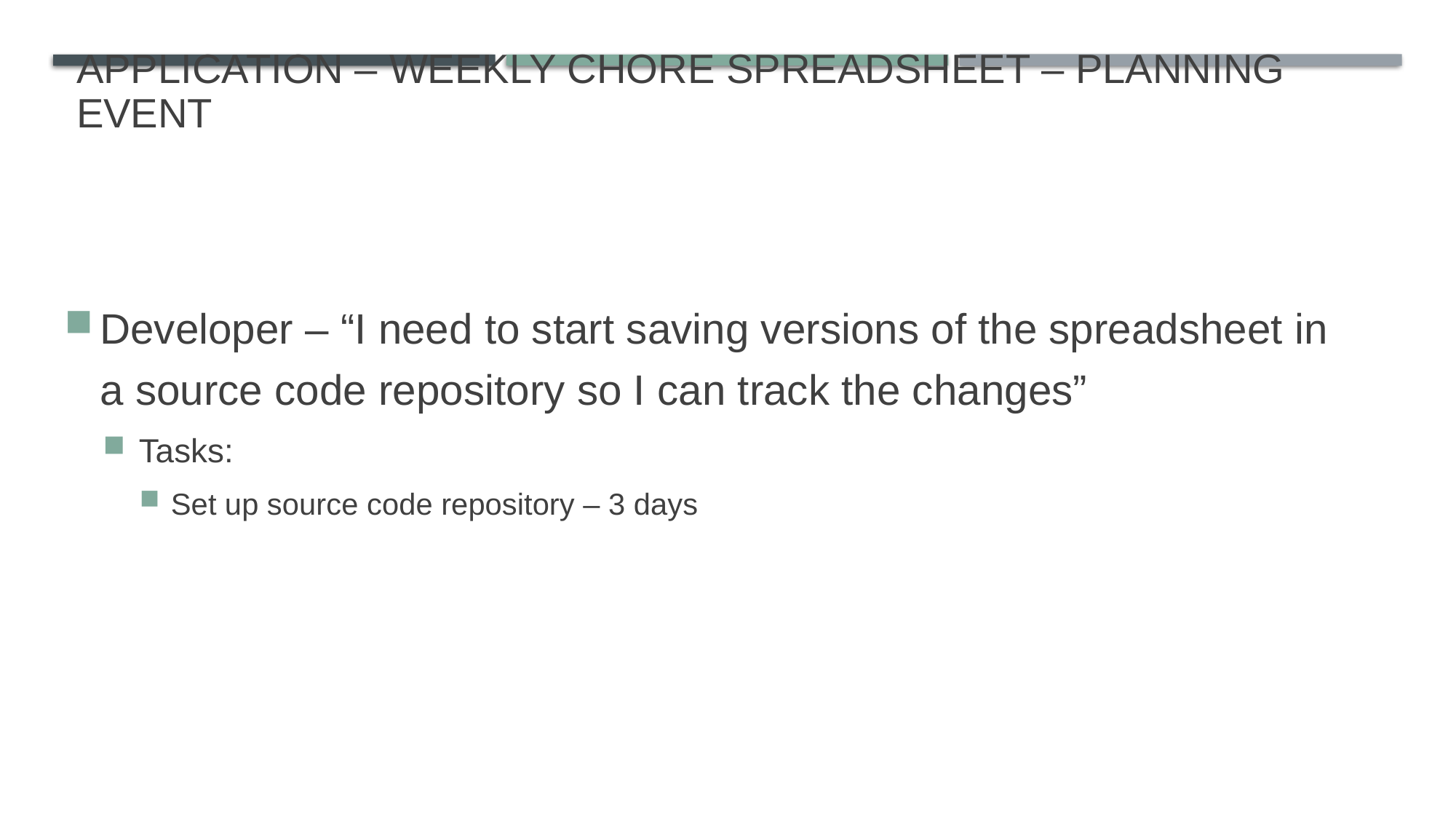

# Application – Weekly chore spreadsheet – planning event
Developer – “I need to start saving versions of the spreadsheet in a source code repository so I can track the changes”
Tasks:
Set up source code repository – 3 days